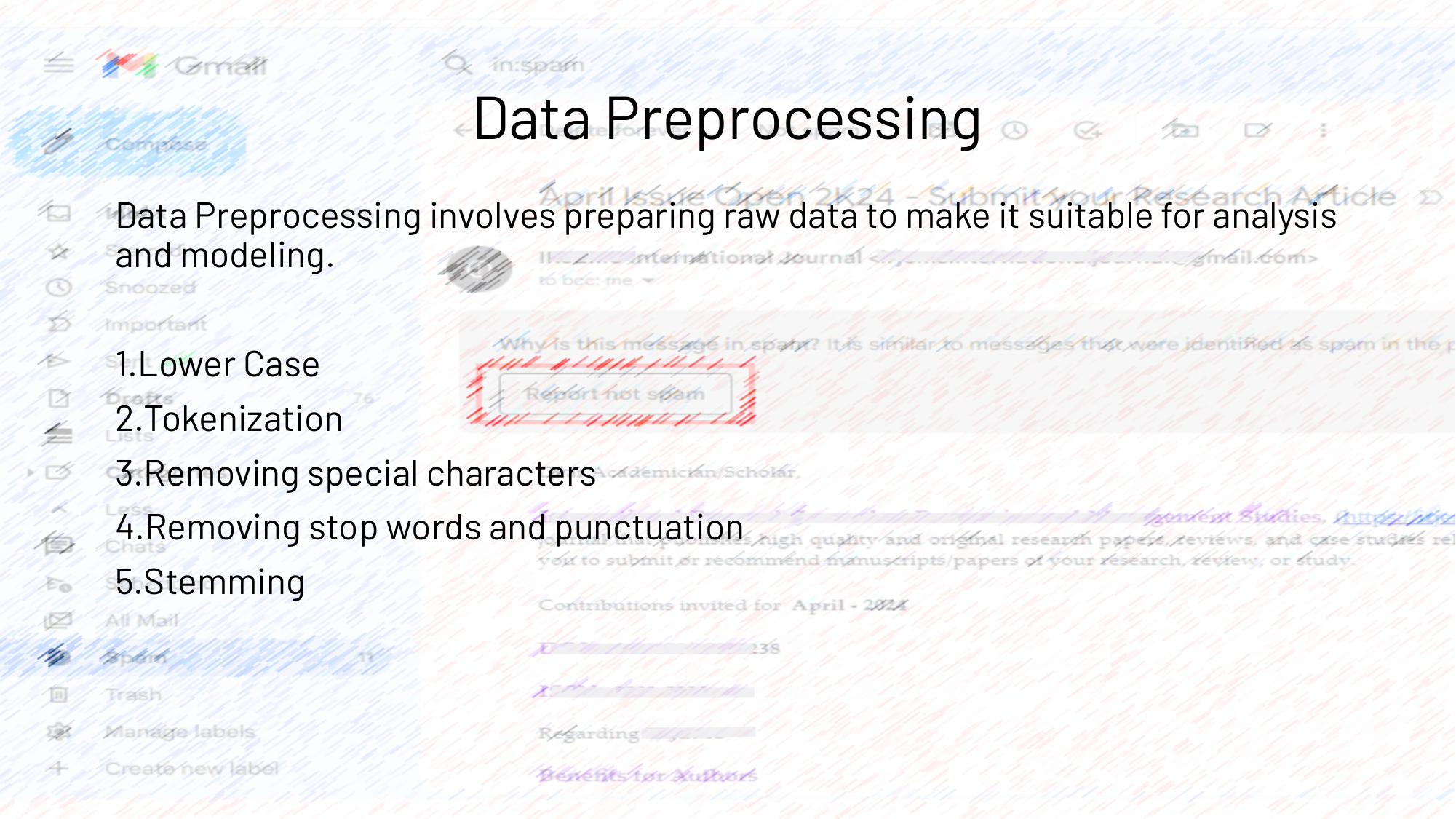

# Data Preprocessing
Data Preprocessing involves preparing raw data to make it suitable for analysis  and modeling.

1.Lower Case
2.Tokenization
3.Removing special characters
4.Removing stop words and punctuation
5.Stemming